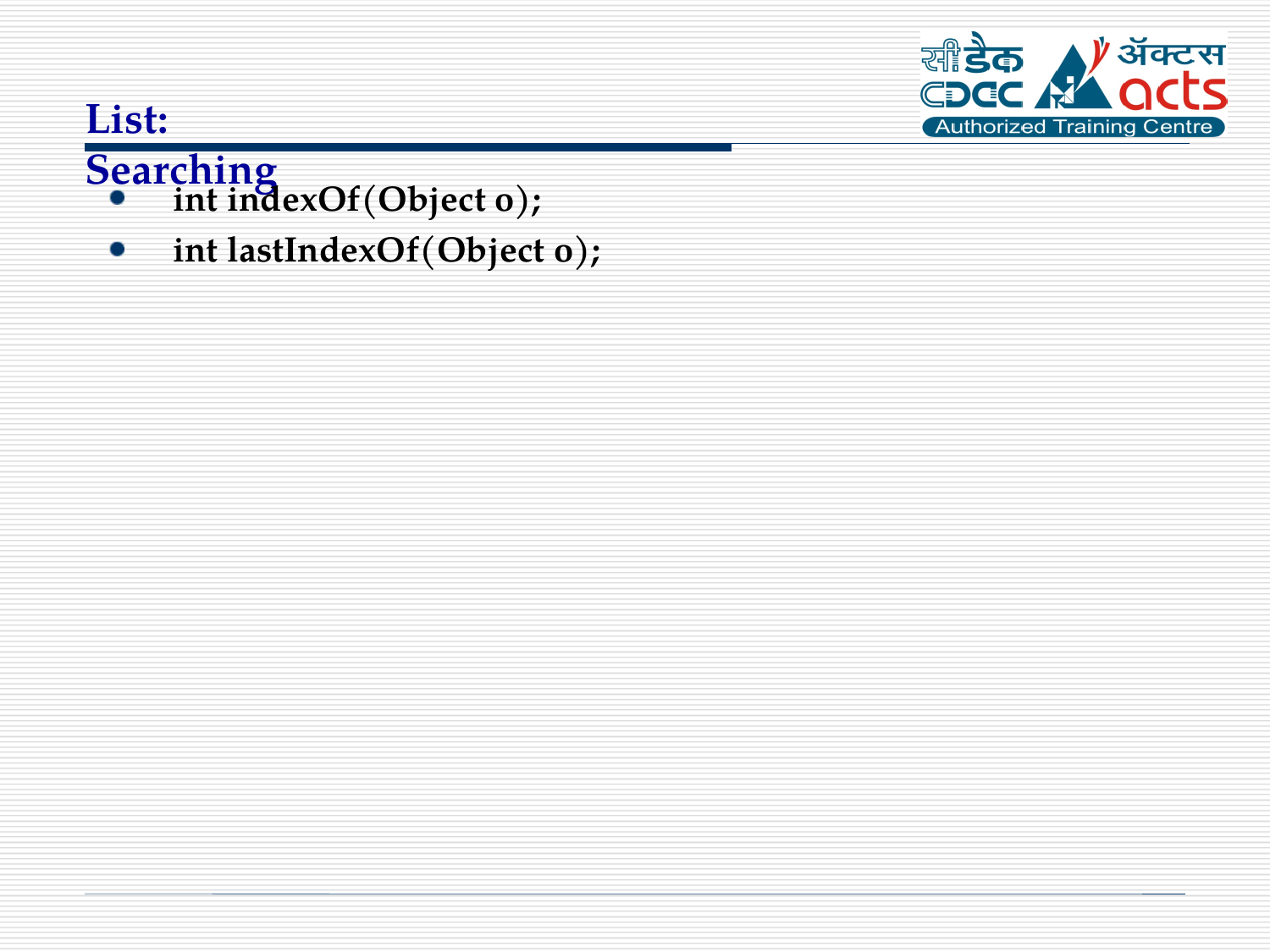

List: Searching
int indexOf(Object o);
int lastIndexOf(Object o);